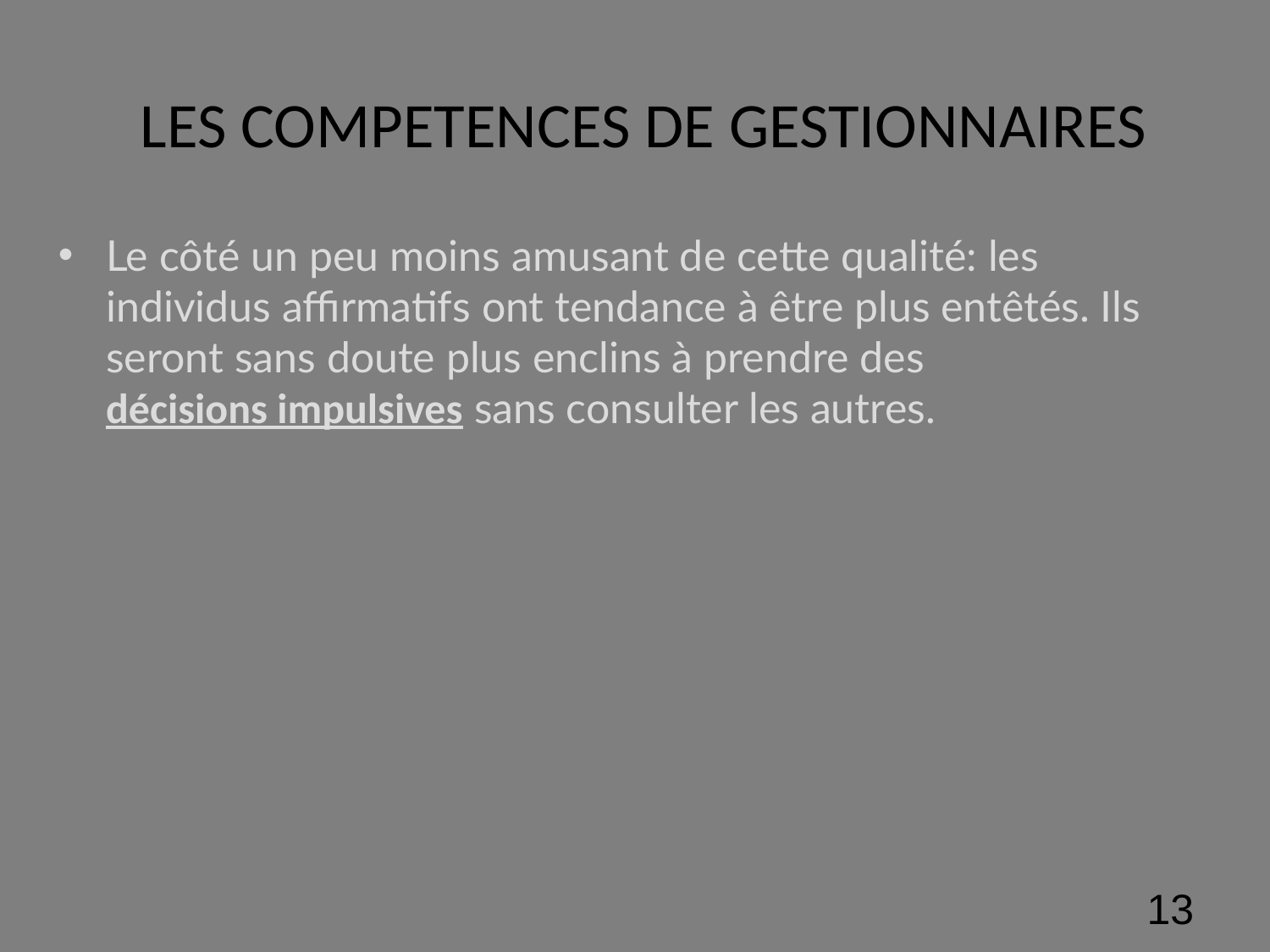

# LES COMPETENCES DE GESTIONNAIRES
Le côté un peu moins amusant de cette qualité: les individus affirmatifs ont tendance à être plus entêtés. Ils seront sans doute plus enclins à prendre des décisions impulsives sans consulter les autres.
13